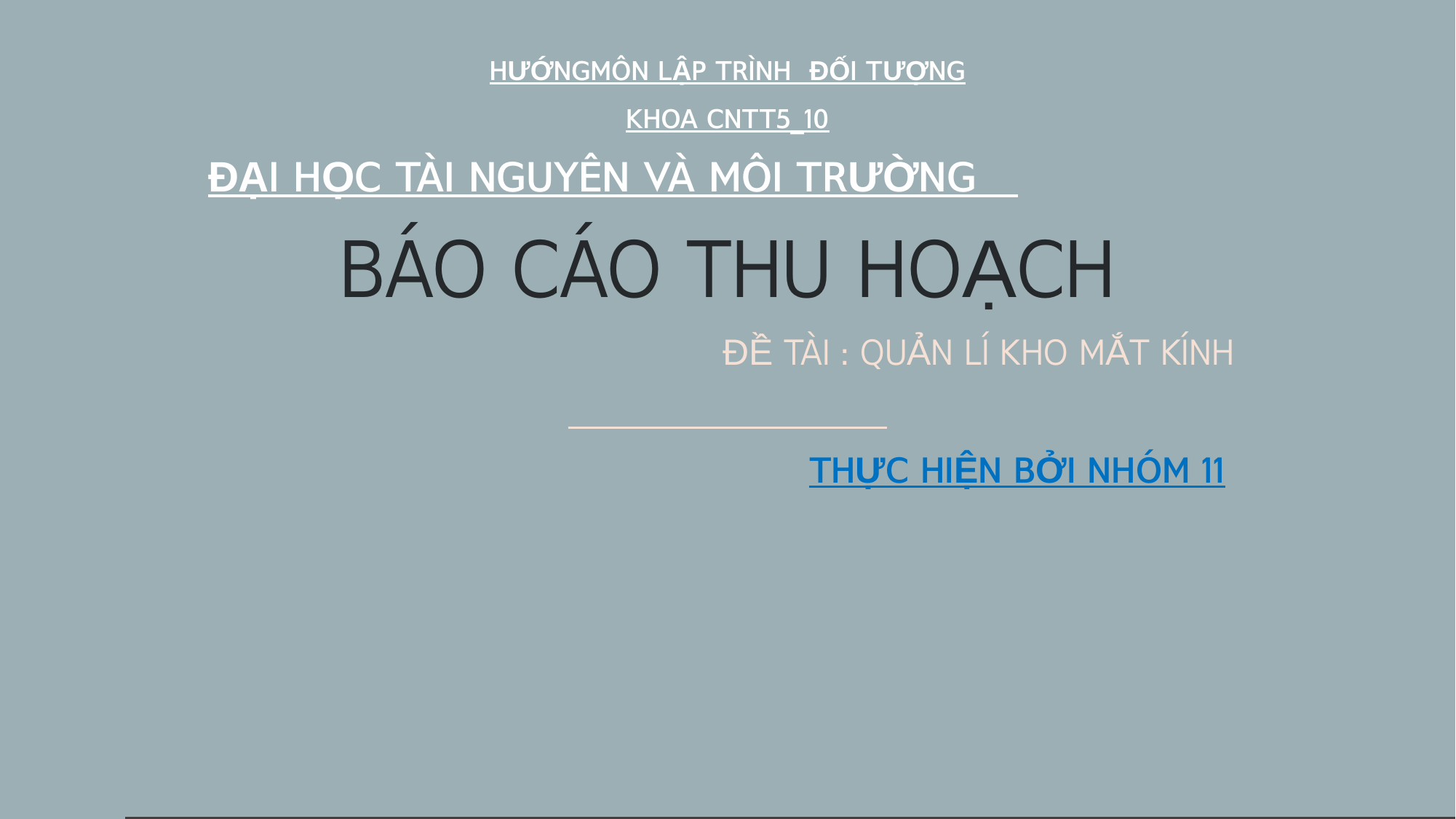

HƯỚNGMÔN LẬP TRÌNH  ĐỐI TƯỢNG
KHOA CNTT5_10
ĐẠI HỌC TÀI NGUYÊN VÀ MÔI TRƯỜNG
BÁO CÁO THU HOẠCH
                                              ĐỀ TÀI : QUẢN LÍ KHO MẮT KÍNH

                                                 THỰC HIỆN BỞI NHÓM 11

# ĐƯỢC THỰC HIỆN BỞI NHÓM
diagram erd

diagram erd
diagram erd